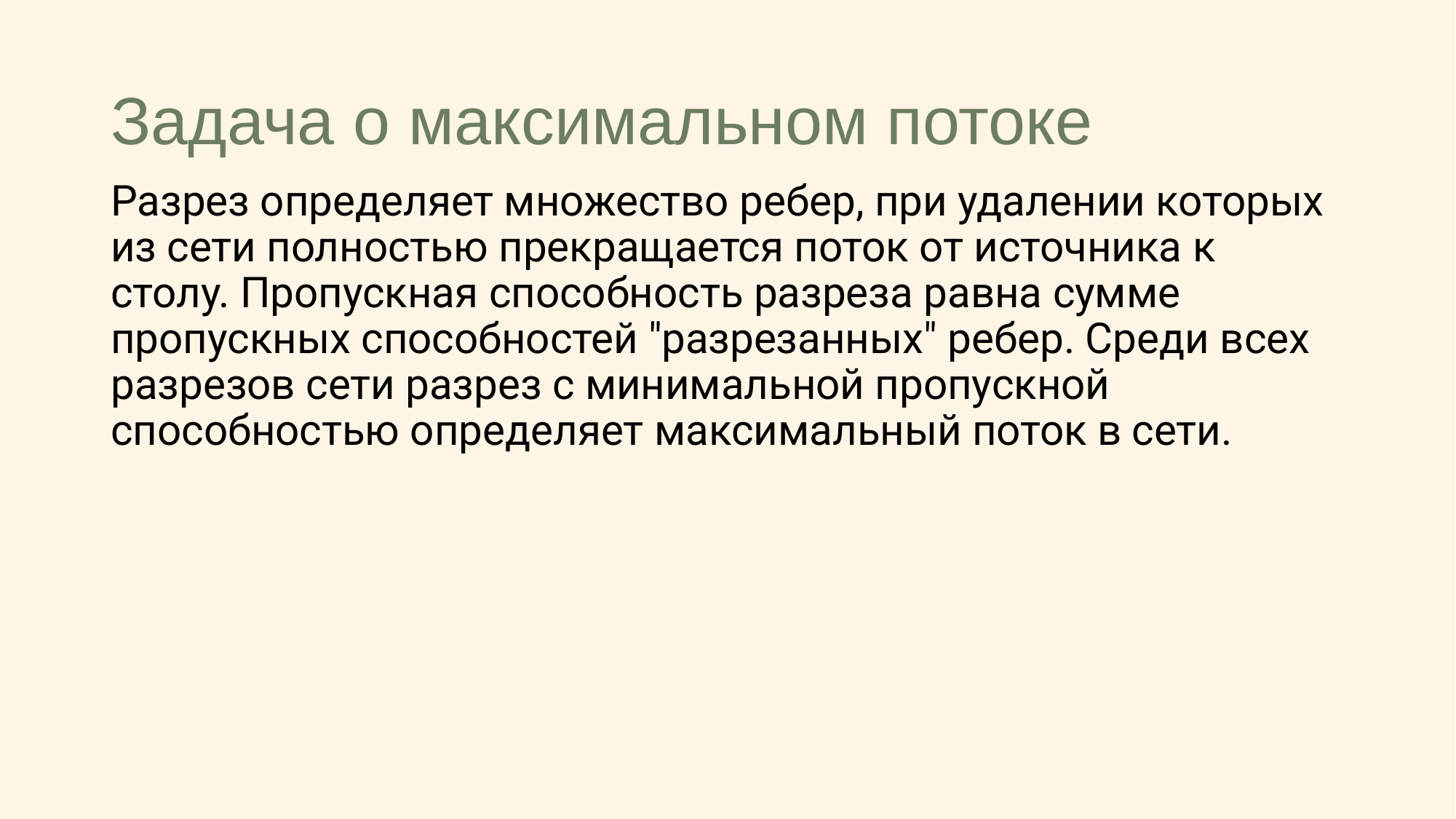

# Задача о максимальном потоке
Разрез определяет множество ребер, при удалении которых из сети полностью прекращается поток от источника к столу. Пропускная способность разреза равна сумме пропускных способностей "разрезанных" ребер. Среди всех разрезов сети разрез с минимальной пропускной способностью определяет максимальный поток в сети.